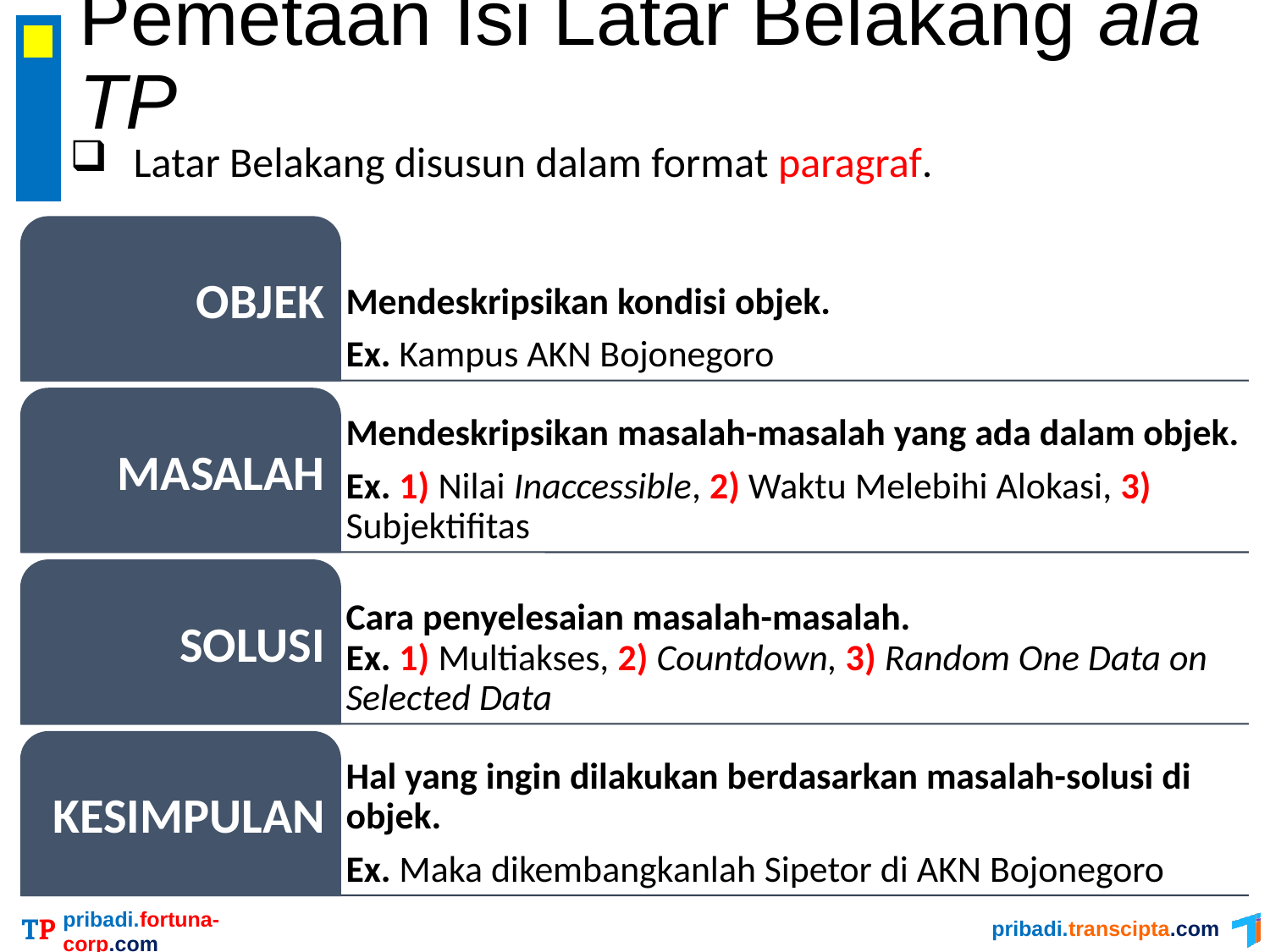

# Pemetaan Isi Latar Belakang ala TP
Latar Belakang disusun dalam format paragraf.
Mendeskripsikan kondisi objek.
Ex. Kampus AKN Bojonegoro
OBJEK
Mendeskripsikan masalah-masalah yang ada dalam objek.
Ex. 1) Nilai Inaccessible, 2) Waktu Melebihi Alokasi, 3) Subjektifitas
MASALAH
Cara penyelesaian masalah-masalah.
Ex. 1) Multiakses, 2) Countdown, 3) Random One Data on Selected Data
SOLUSI
Hal yang ingin dilakukan berdasarkan masalah-solusi di objek.
Ex. Maka dikembangkanlah Sipetor di AKN Bojonegoro
KESIMPULAN